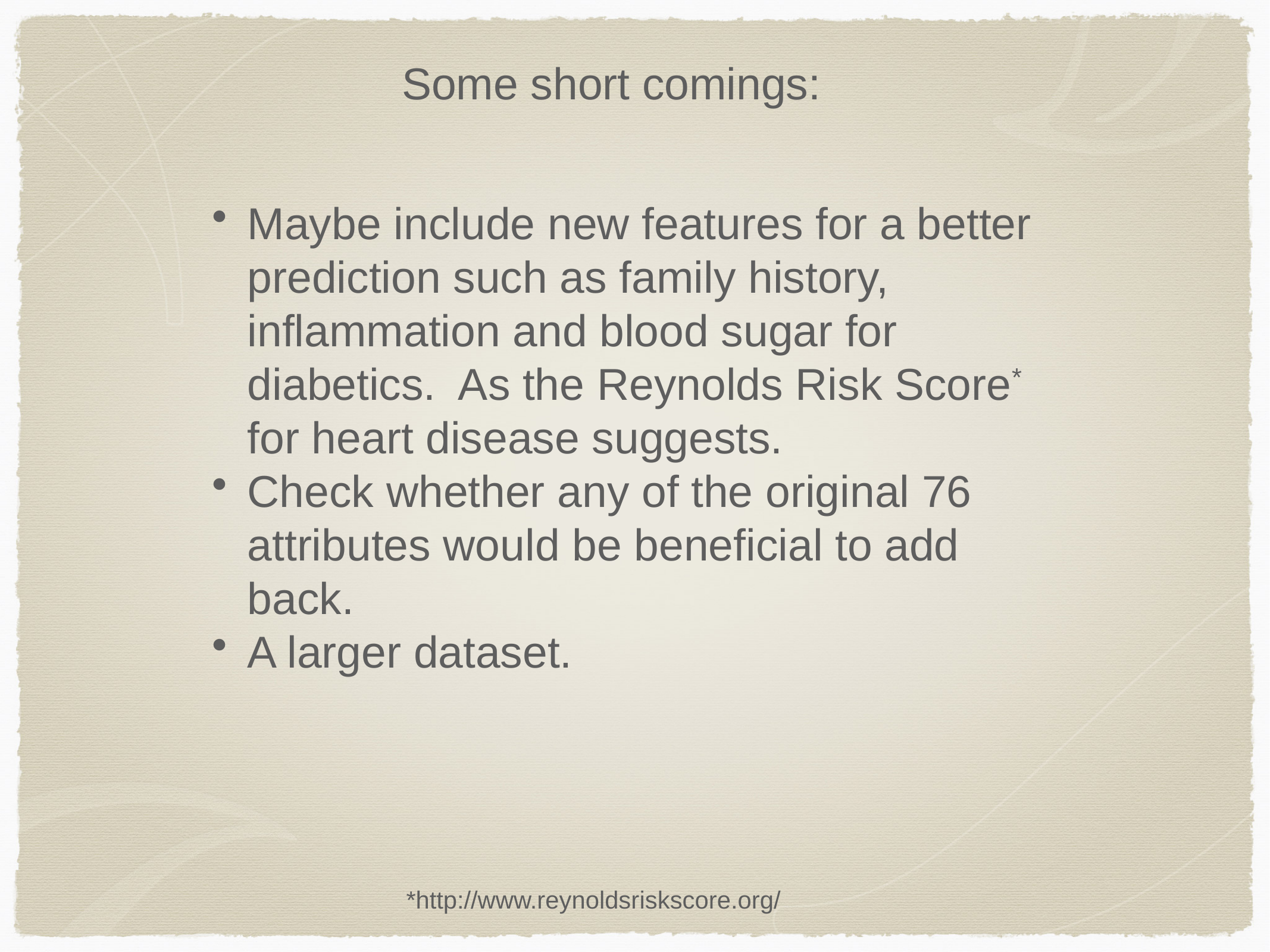

Some short comings:
Maybe include new features for a better prediction such as family history, inflammation and blood sugar for diabetics.  As the Reynolds Risk Score* for heart disease suggests.
Check whether any of the original 76 attributes would be beneficial to add back.
A larger dataset.

*http://www.reynoldsriskscore.org/